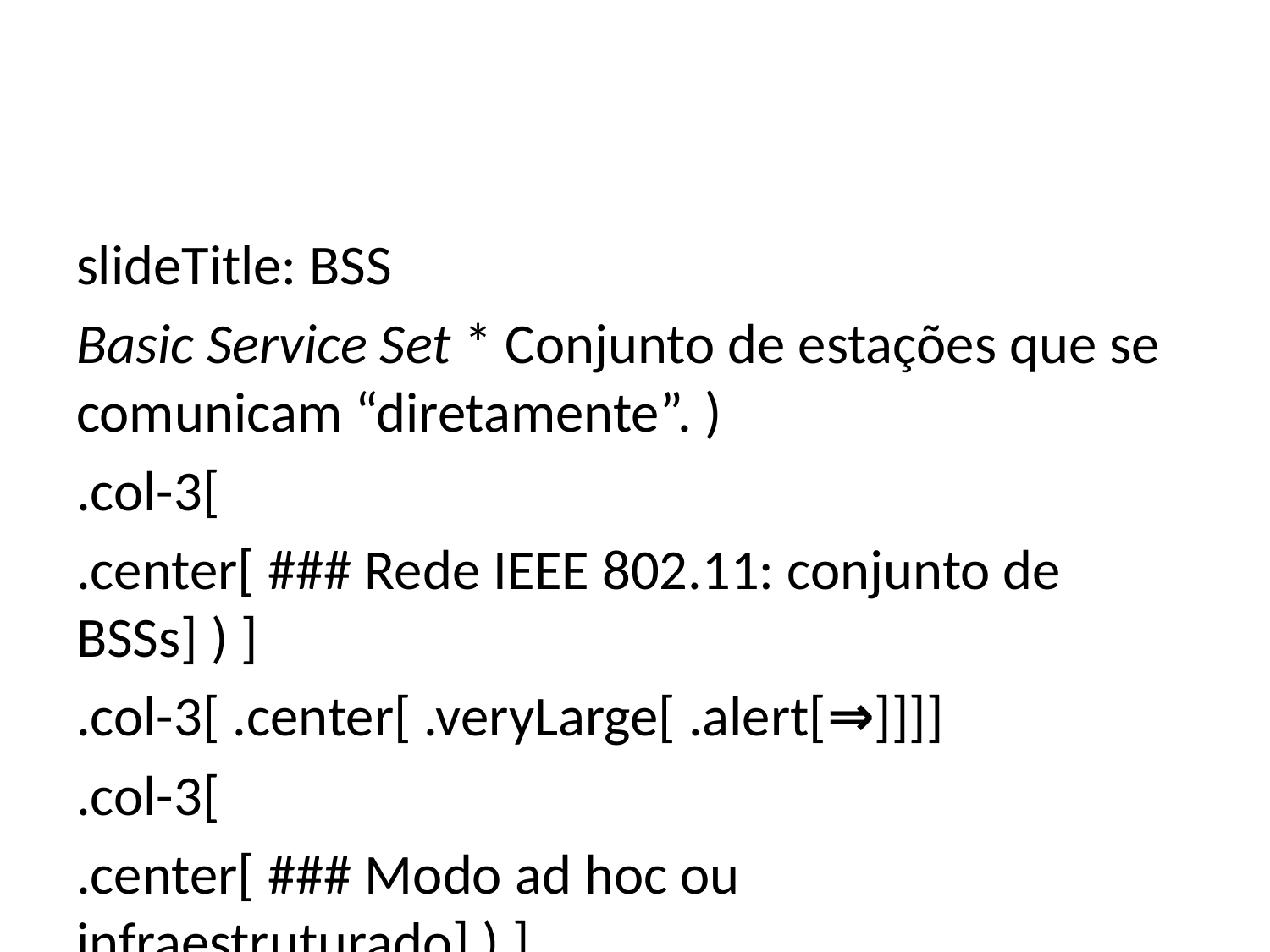

slideTitle: BSS
Basic Service Set * Conjunto de estações que se comunicam “diretamente”. )
.col-3[
.center[ ### Rede IEEE 802.11: conjunto de BSSs] ) ]
.col-3[ .center[ .veryLarge[ .alert[⇒]]]]
.col-3[
.center[ ### Modo ad hoc ou infraestruturado] ) ]